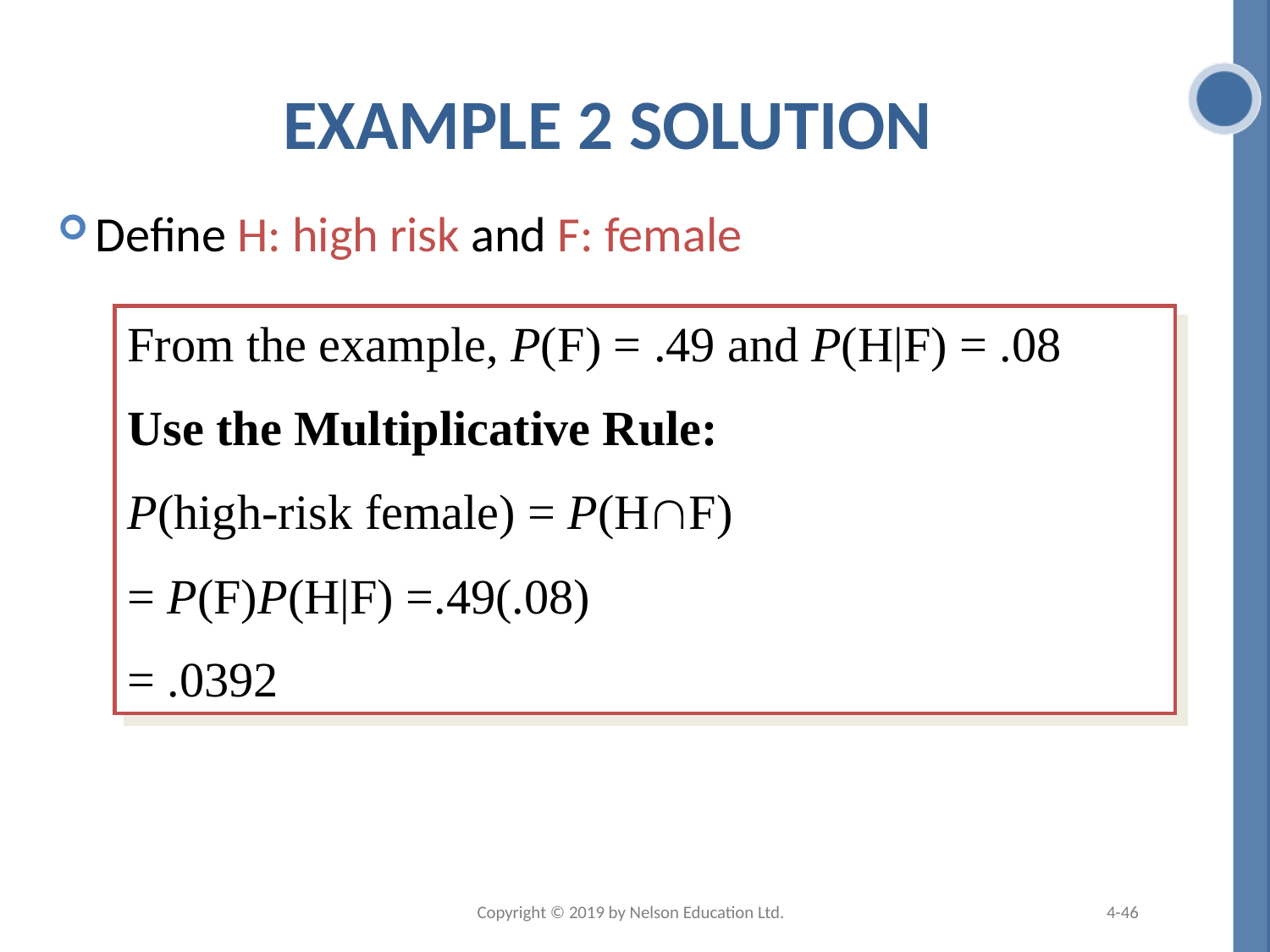

# Example 2 Solution
Define H: high risk and F: female

From the example, P(F) = .49 and P(H|F) = .08
Use the Multiplicative Rule:
P(high-risk female) = P(H∩F)
= P(F)P(H|F) =.49(.08)
= .0392
Copyright © 2019 by Nelson Education Ltd.
4-46